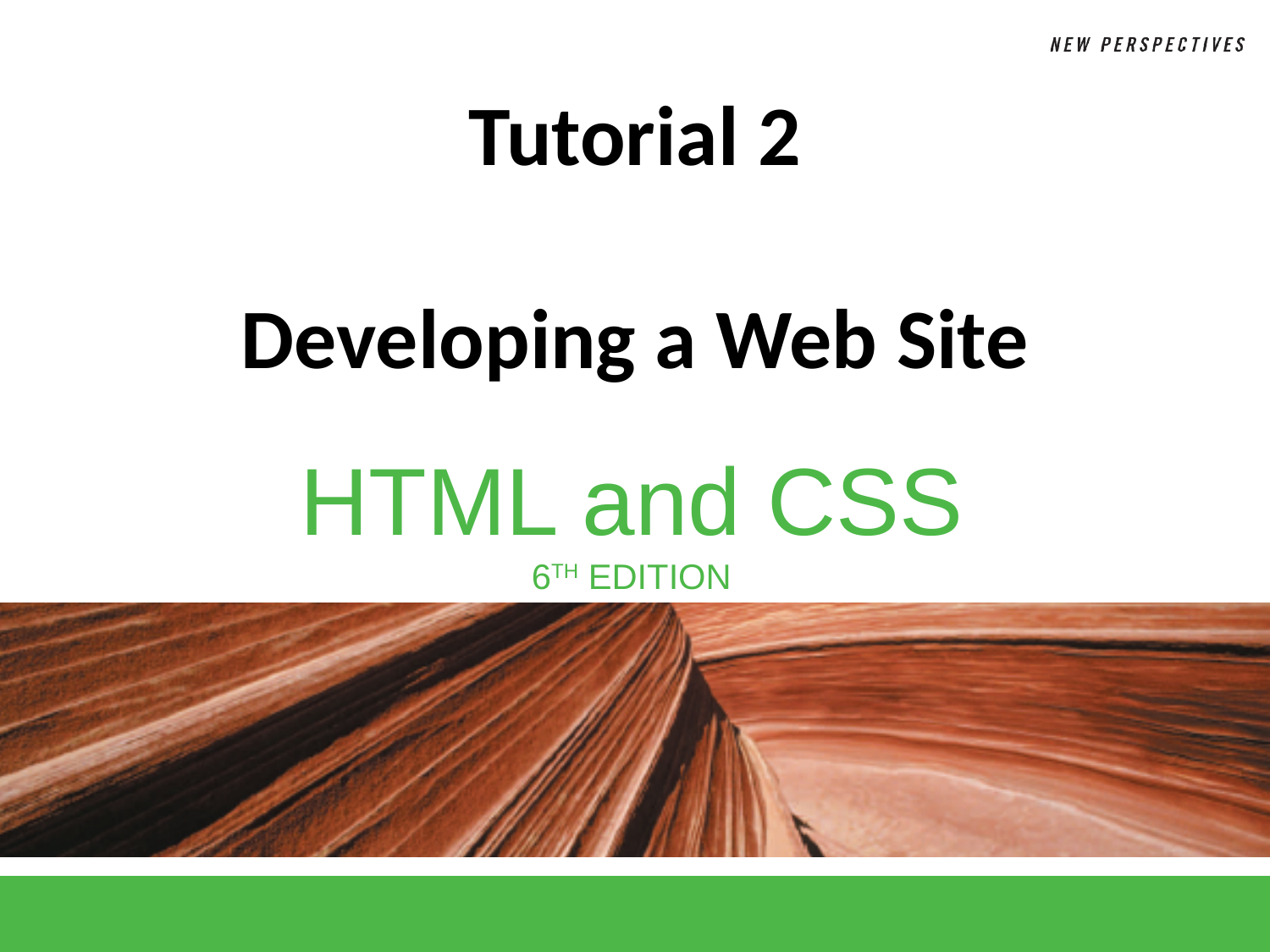

# Tutorial 2 Developing a Web Site